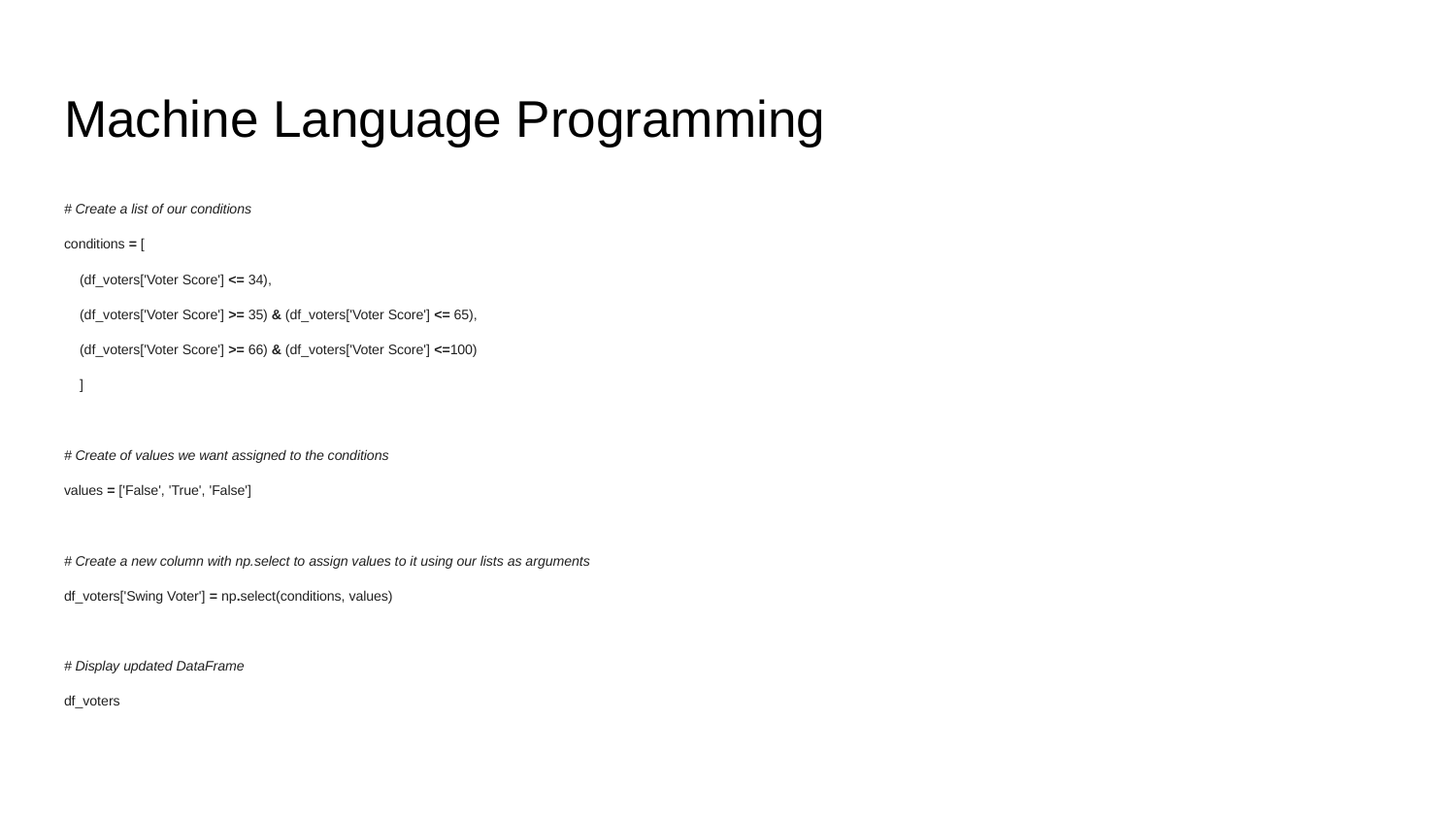

# Machine Language Programming
# Create a list of our conditions
conditions = [
    (df_voters['Voter Score'] <= 34),
    (df_voters['Voter Score'] >= 35) & (df_voters['Voter Score'] <= 65),
    (df_voters['Voter Score'] >= 66) & (df_voters['Voter Score'] <=100)
    ]

# Create of values we want assigned to the conditions
values = ['False', 'True', 'False']

# Create a new column with np.select to assign values to it using our lists as arguments
df_voters['Swing Voter'] = np.select(conditions, values)

# Display updated DataFrame
df_voters